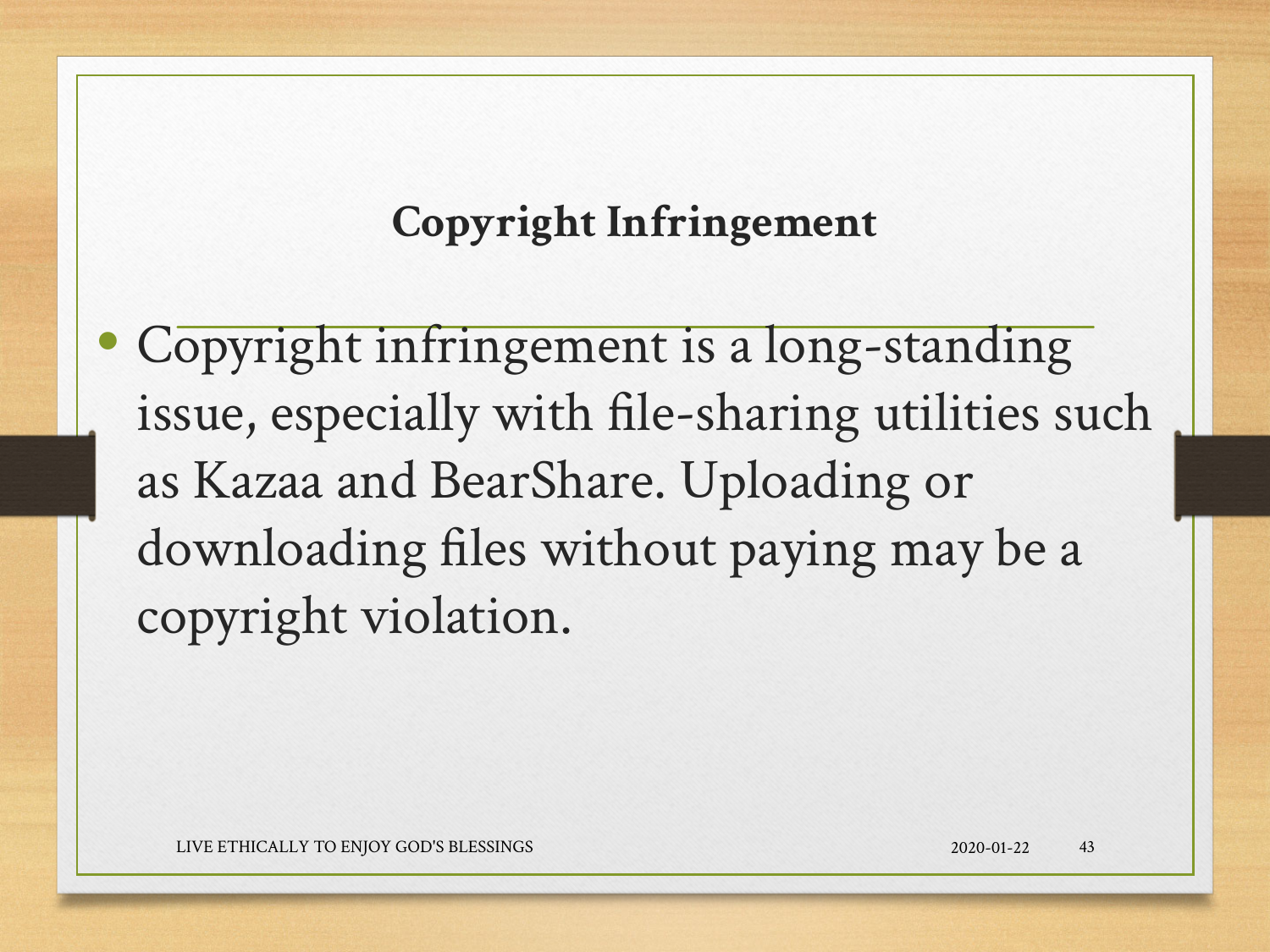

# Copyright Infringement
Copyright infringement is a long-standing issue, especially with file-sharing utilities such as Kazaa and BearShare. Uploading or downloading files without paying may be a copyright violation.

LIVE ETHICALLY TO ENJOY GOD'S BLESSINGS
2020-01-22
43